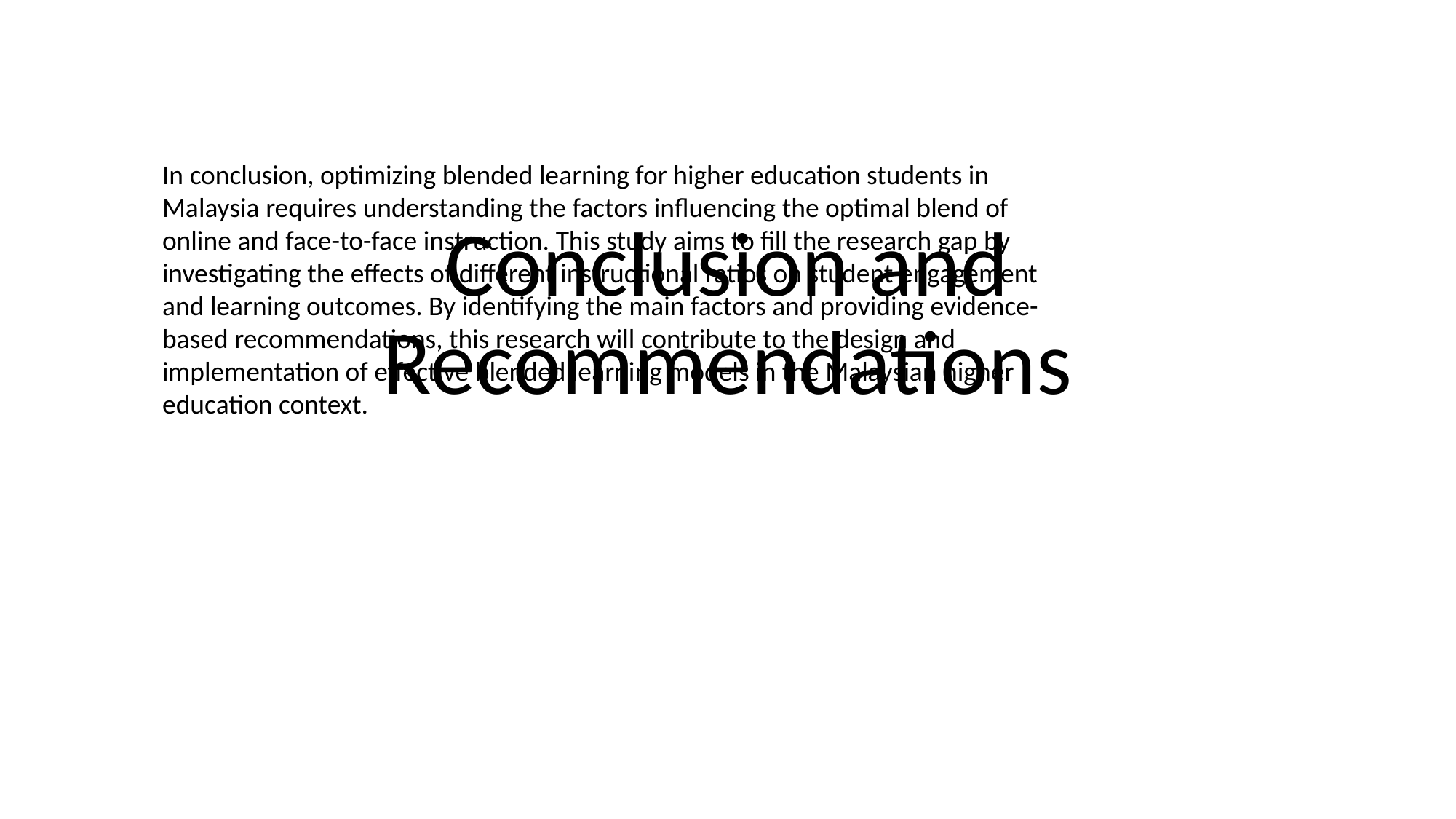

# Conclusion and Recommendations
In conclusion, optimizing blended learning for higher education students in Malaysia requires understanding the factors influencing the optimal blend of online and face-to-face instruction. This study aims to fill the research gap by investigating the effects of different instructional ratios on student engagement and learning outcomes. By identifying the main factors and providing evidence-based recommendations, this research will contribute to the design and implementation of effective blended learning models in the Malaysian higher education context.